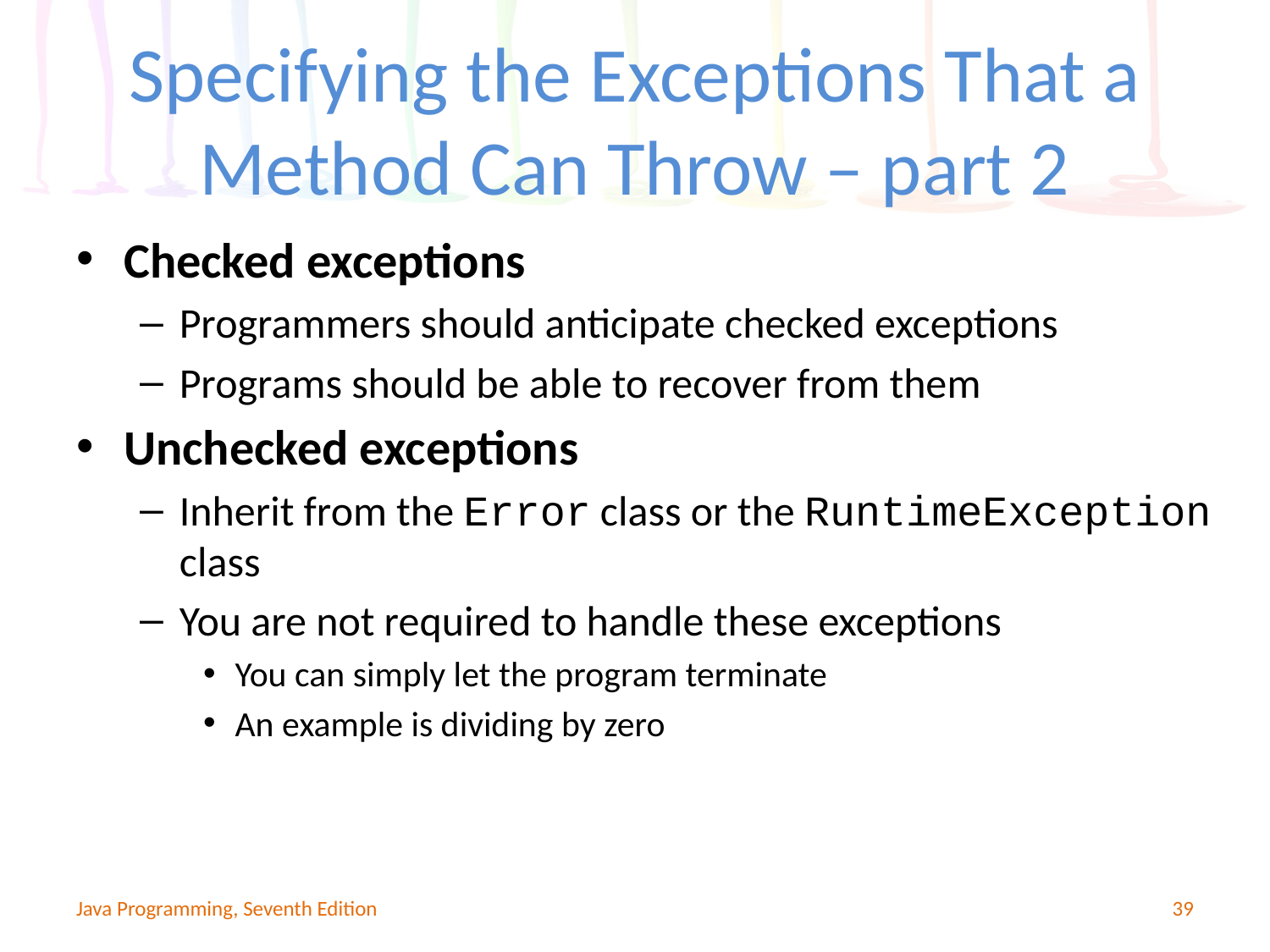

# Specifying the Exceptions That a Method Can Throw – part 2
Checked exceptions
Programmers should anticipate checked exceptions
Programs should be able to recover from them
Unchecked exceptions
Inherit from the Error class or the RuntimeException class
You are not required to handle these exceptions
You can simply let the program terminate
An example is dividing by zero
Java Programming, Seventh Edition
39